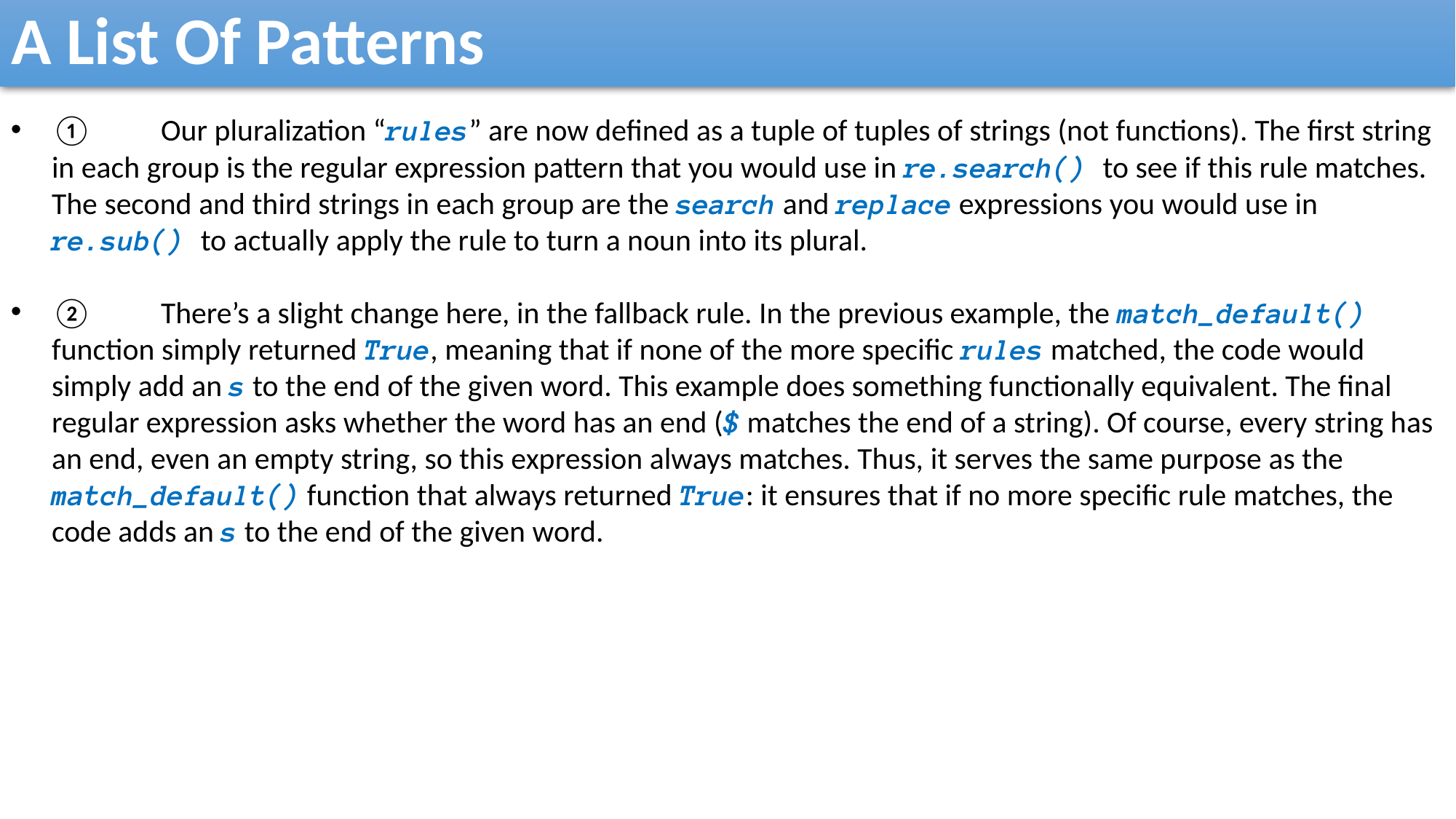

A List Of Patterns
①	Our pluralization “rules” are now defined as a tuple of tuples of strings (not functions). The first string in each group is the regular expression pattern that you would use in re.search() to see if this rule matches. The second and third strings in each group are the search and replace expressions you would use in re.sub() to actually apply the rule to turn a noun into its plural.

②	There’s a slight change here, in the fallback rule. In the previous example, the match_default() function simply returned True, meaning that if none of the more specific rules matched, the code would simply add an s to the end of the given word. This example does something functionally equivalent. The final regular expression asks whether the word has an end ($ matches the end of a string). Of course, every string has an end, even an empty string, so this expression always matches. Thus, it serves the same purpose as the match_default() function that always returned True: it ensures that if no more specific rule matches, the code adds an s to the end of the given word.